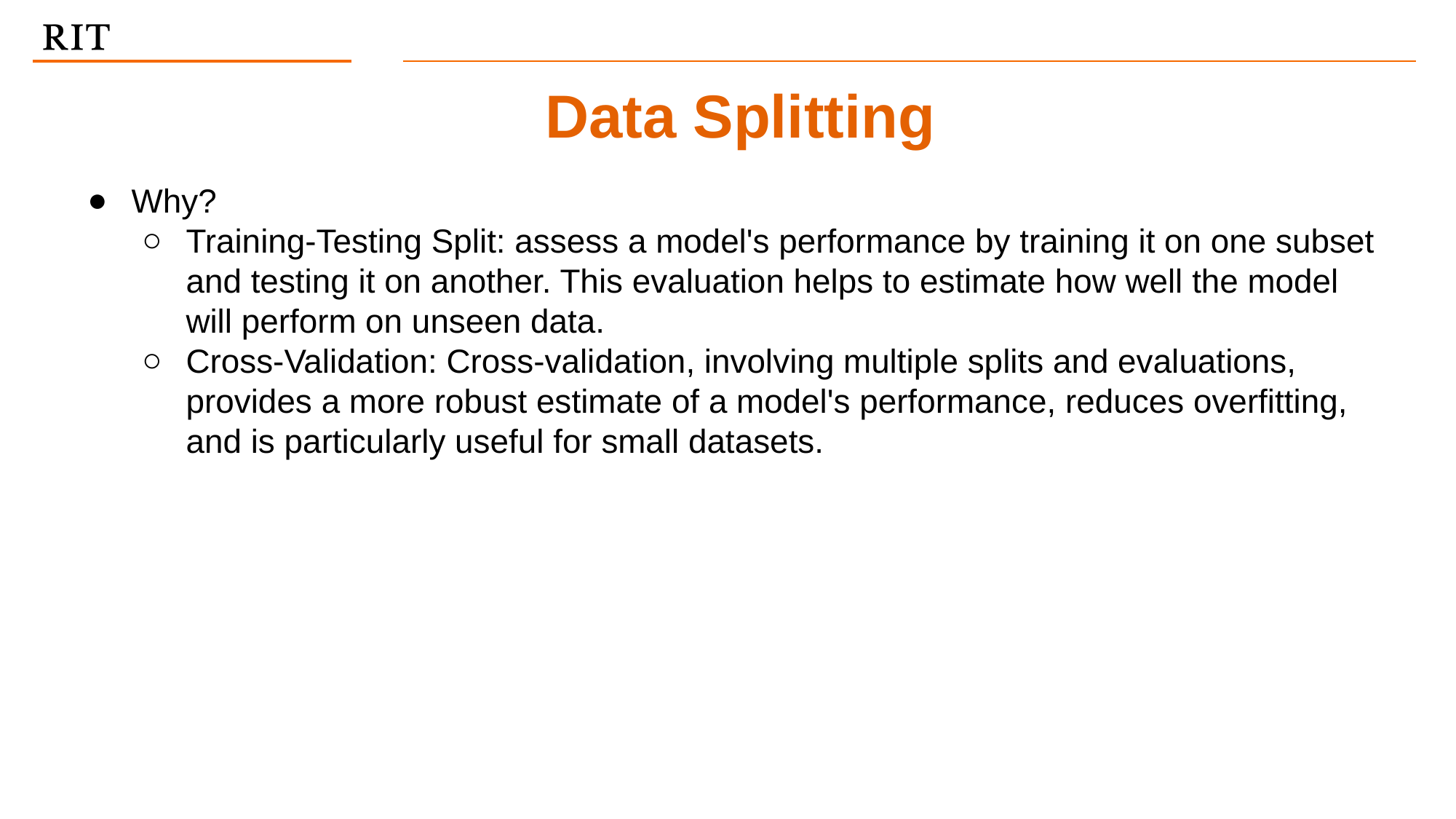

# Data Splitting
Why?
Training-Testing Split: assess a model's performance by training it on one subset and testing it on another. This evaluation helps to estimate how well the model will perform on unseen data.
Cross-Validation: Cross-validation, involving multiple splits and evaluations, provides a more robust estimate of a model's performance, reduces overfitting, and is particularly useful for small datasets.